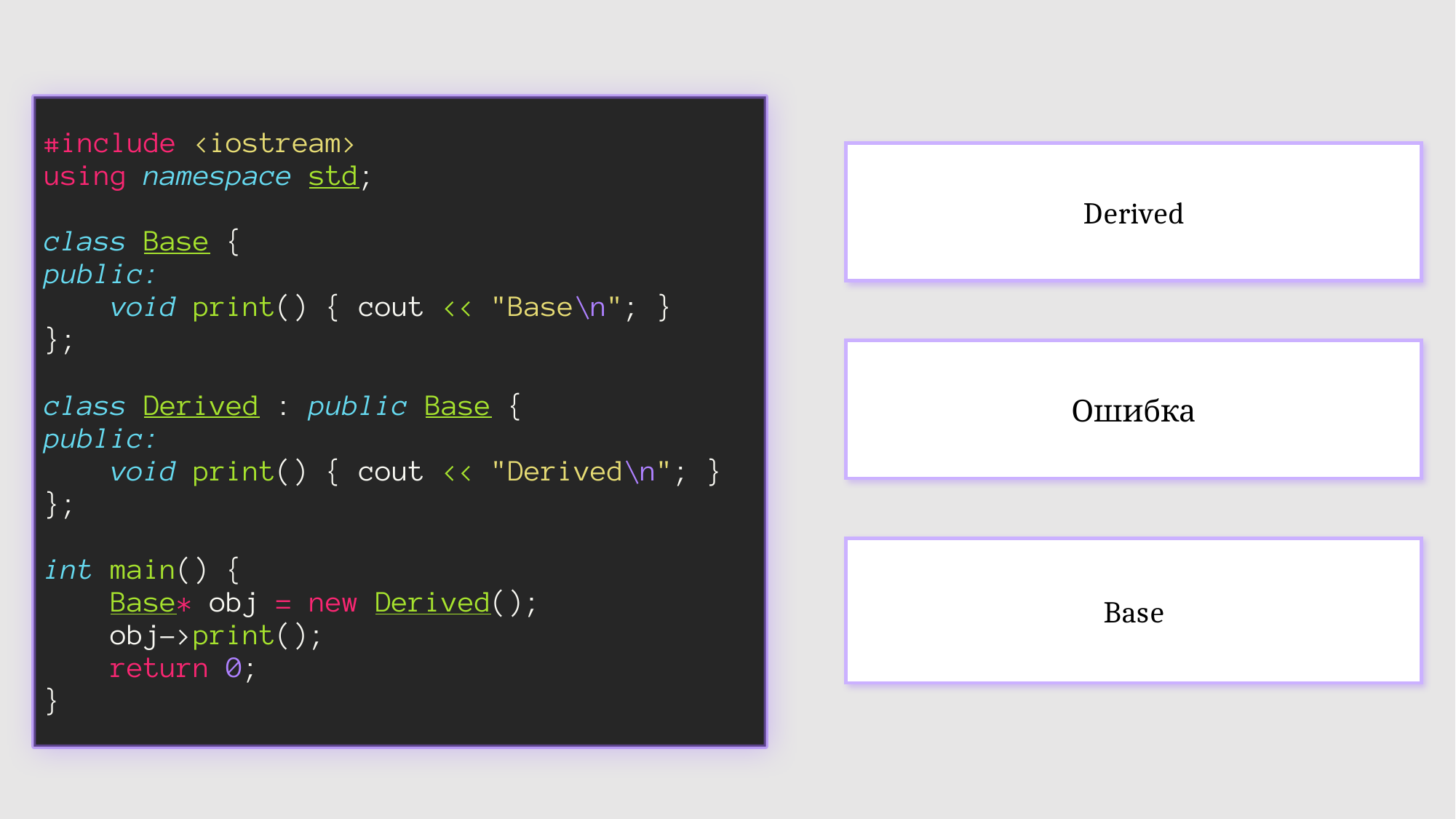

#include <iostream>
using namespace std;
class Base {
public:
    void print() { cout << "Base\n"; }
};
class Derived : public Base {
public:
    void print() { cout << "Derived\n"; }
};
int main() {
    Base* obj = new Derived();
    obj->print();
    return 0;
}
Derived
Ошибка
Base